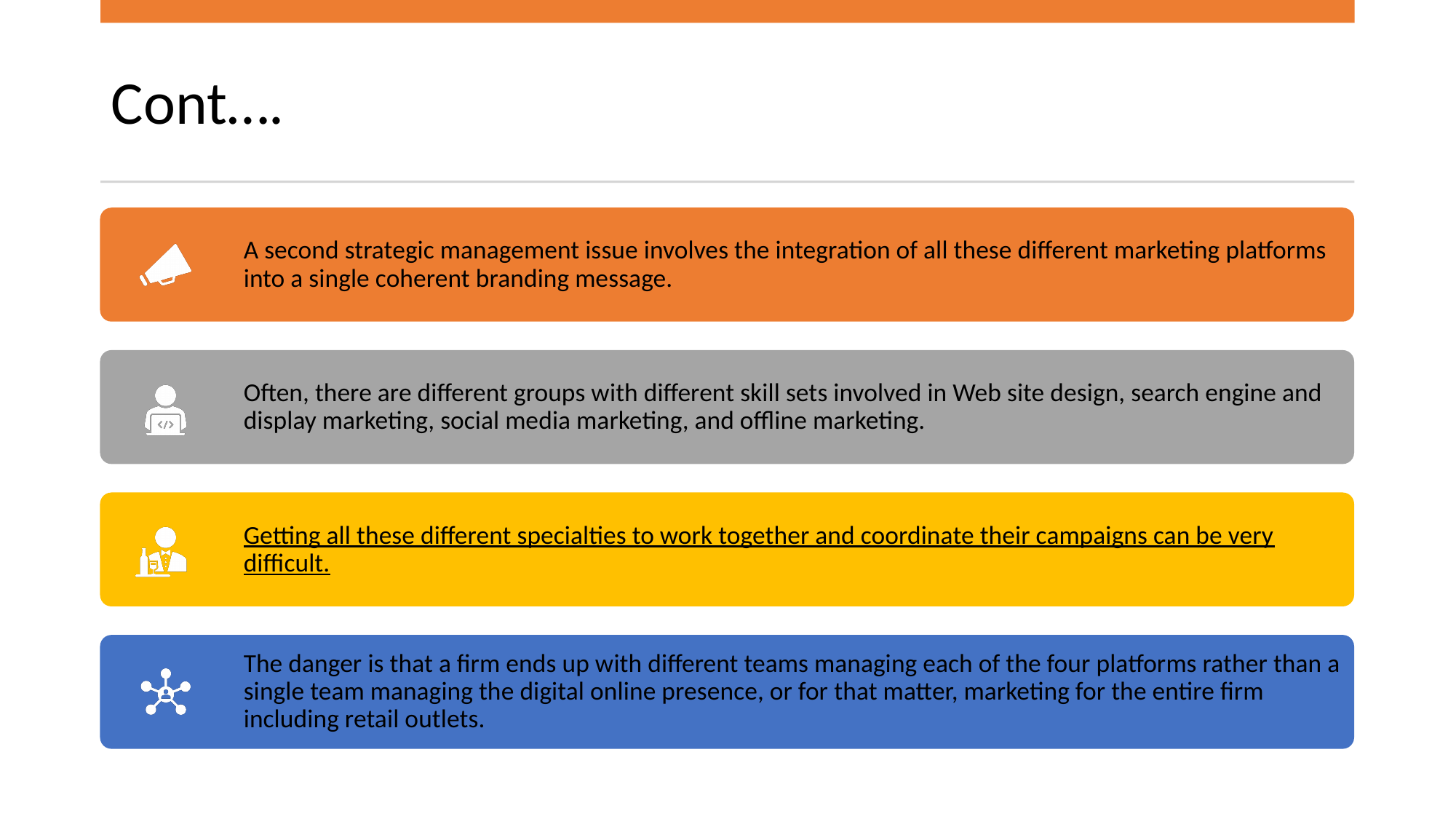

# Cont….

A second strategic management issue involves the integration of all these different marketing platforms into a single coherent branding message.
Often, there are different groups with different skill sets involved in Web site design, search engine and display marketing, social media marketing, and offline marketing.
Getting all these different specialties to work together and coordinate their campaigns can be very difficult.
The danger is that a firm ends up with different teams managing each of the four platforms rather than a single team managing the digital online presence, or for that matter, marketing for the entire firm including retail outlets.